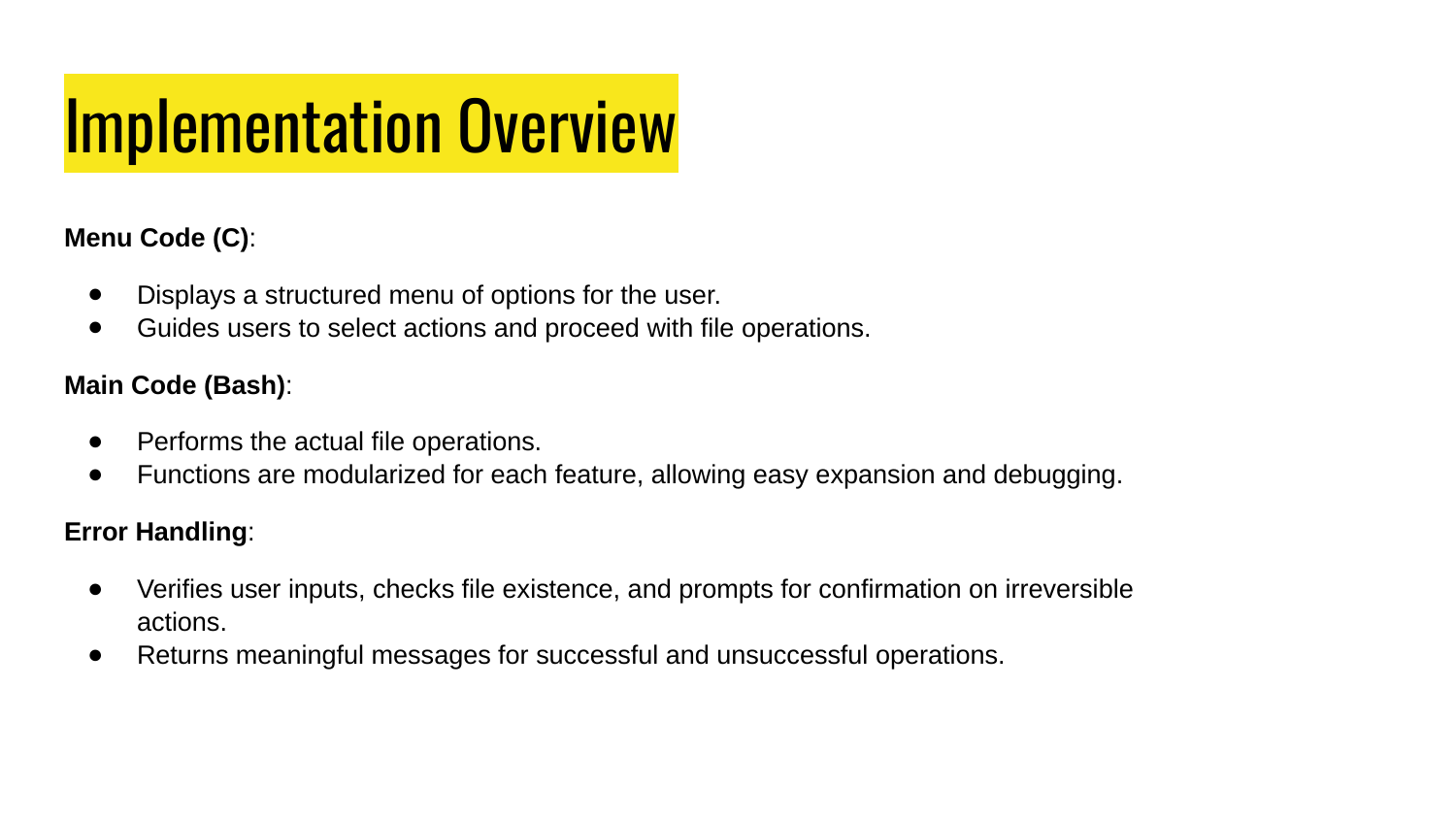

# Implementation Overview
Menu Code (C):
Displays a structured menu of options for the user.
Guides users to select actions and proceed with file operations.
Main Code (Bash):
Performs the actual file operations.
Functions are modularized for each feature, allowing easy expansion and debugging.
Error Handling:
Verifies user inputs, checks file existence, and prompts for confirmation on irreversible actions.
Returns meaningful messages for successful and unsuccessful operations.